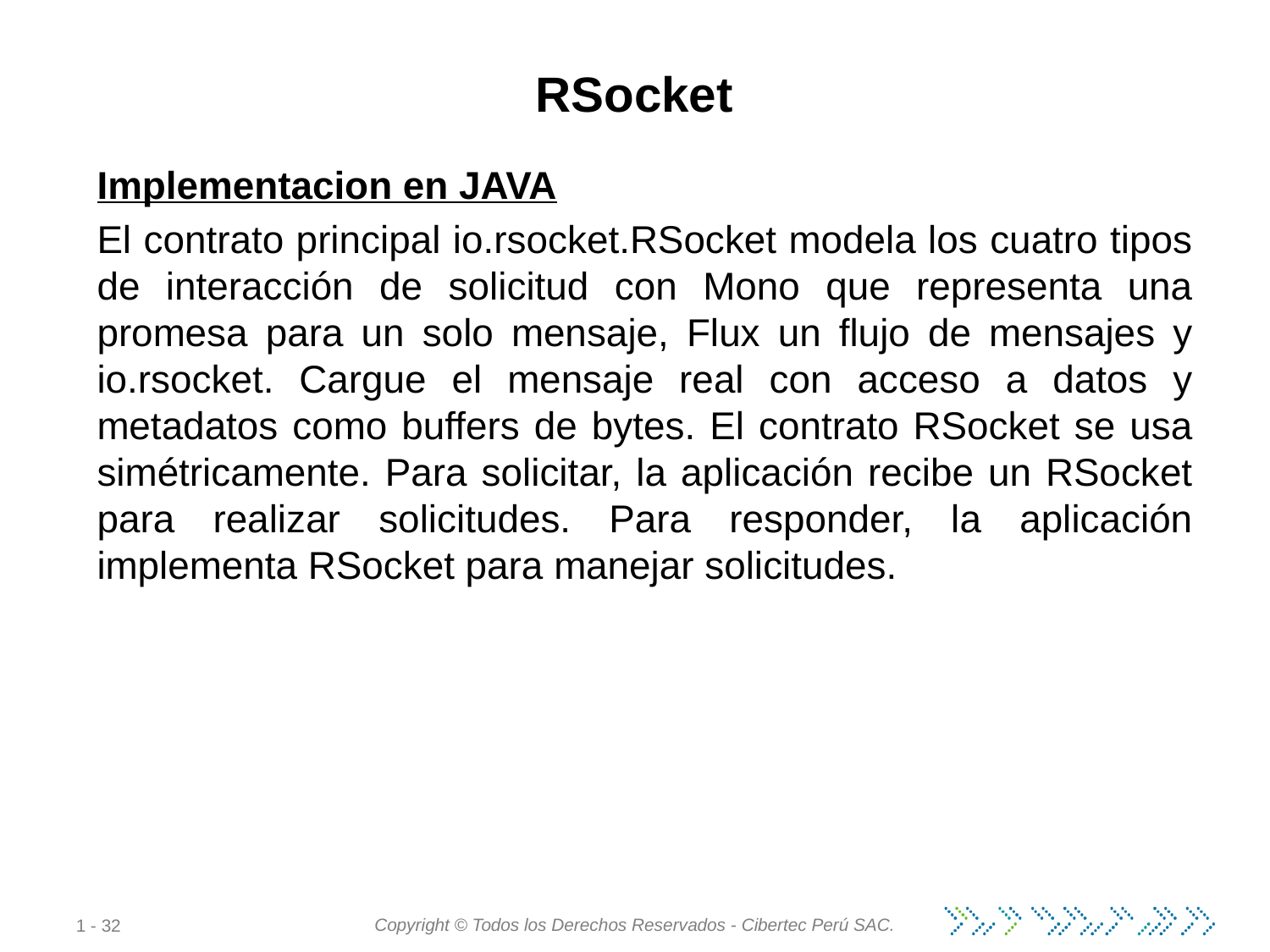

# RSocket
Implementacion en JAVA
El contrato principal io.rsocket.RSocket modela los cuatro tipos de interacción de solicitud con Mono que representa una promesa para un solo mensaje, Flux un flujo de mensajes y io.rsocket. Cargue el mensaje real con acceso a datos y metadatos como buffers de bytes. El contrato RSocket se usa simétricamente. Para solicitar, la aplicación recibe un RSocket para realizar solicitudes. Para responder, la aplicación implementa RSocket para manejar solicitudes.